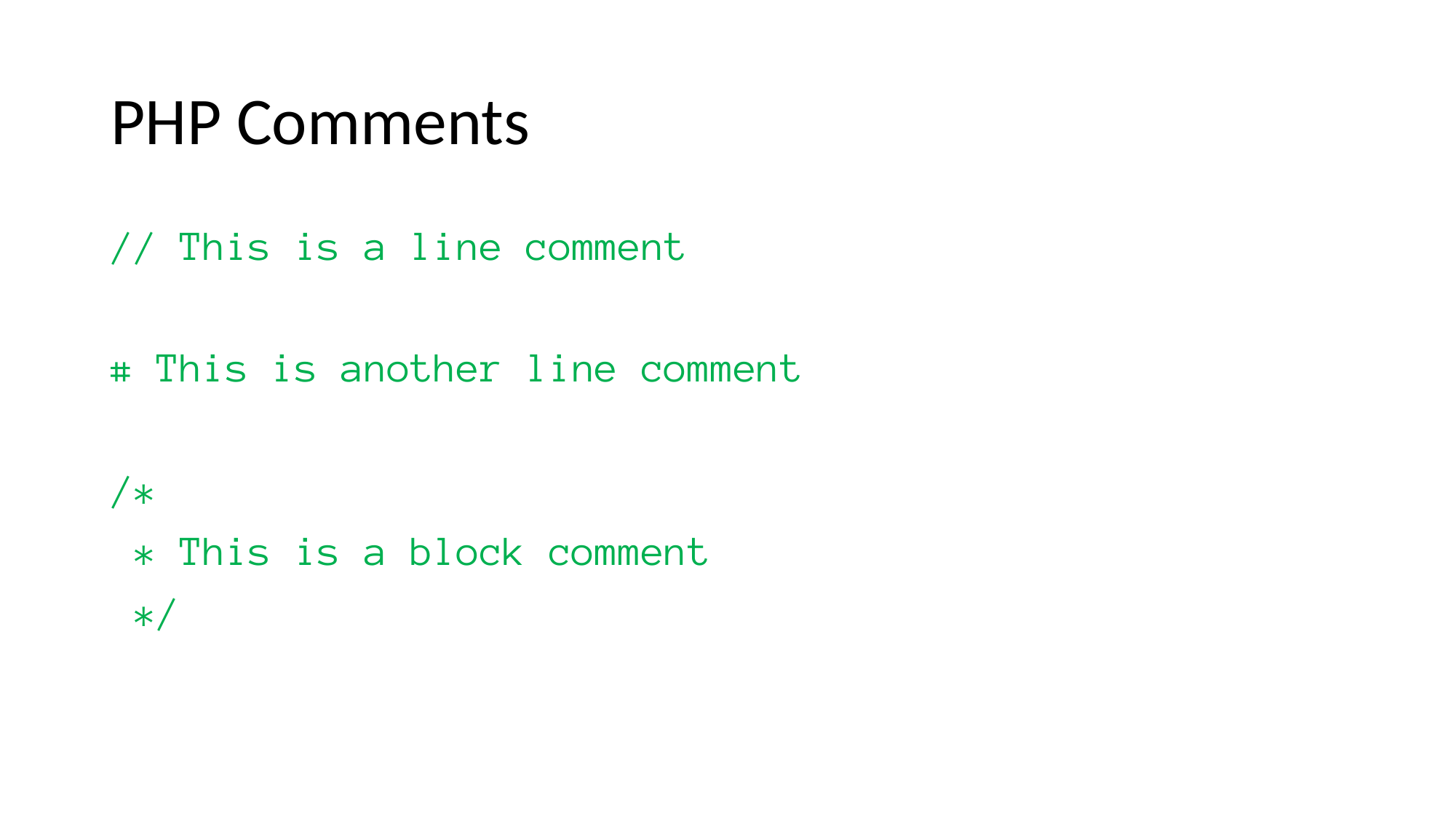

# PHP Comments
// This is a line comment

# This is another line comment

/*
 * This is a block comment
 */